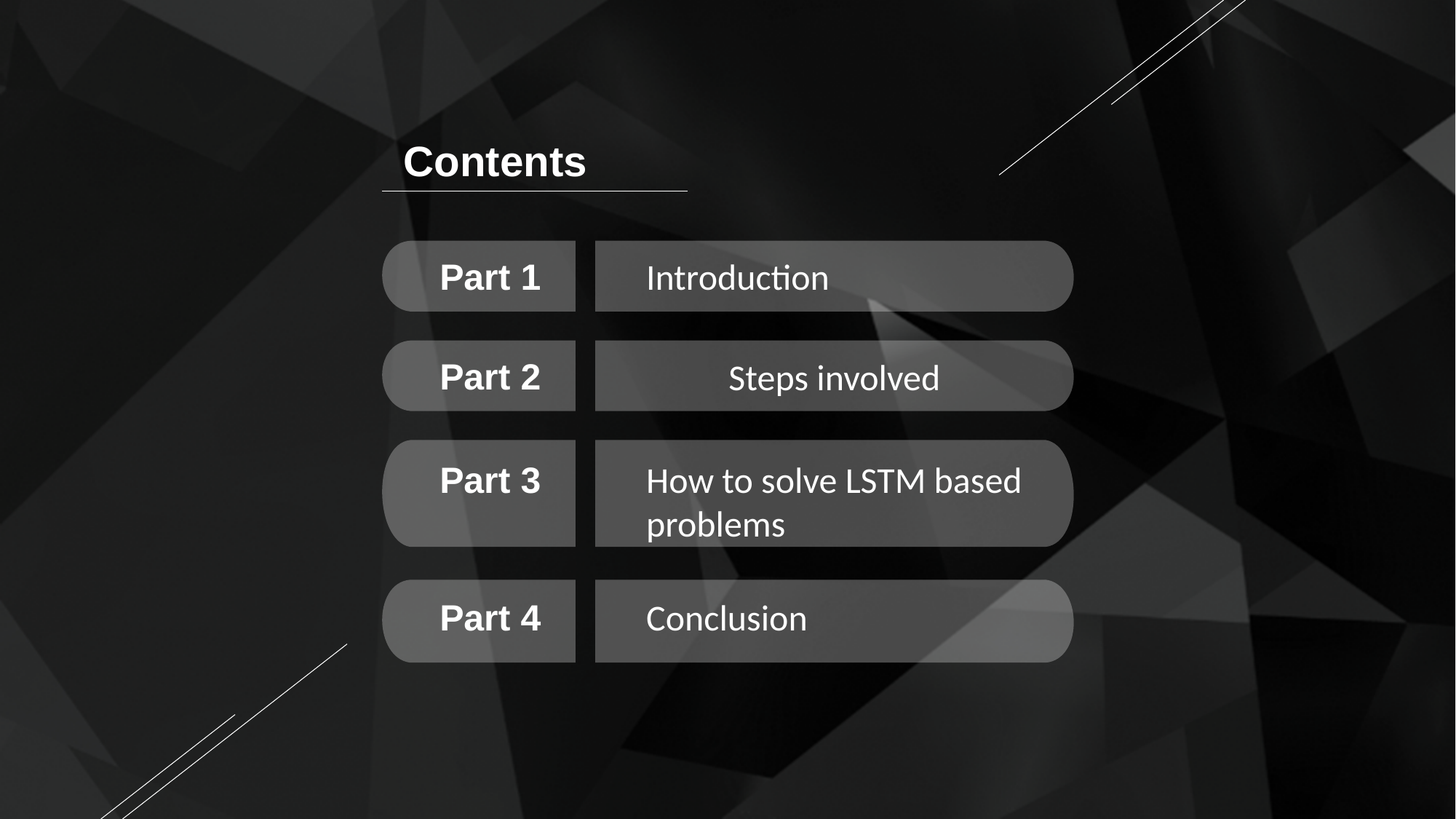

Contents

Part 1
Introduction

Steps involved
Part 2

Part 3
How to solve LSTM based problems

Part 4
Conclusion